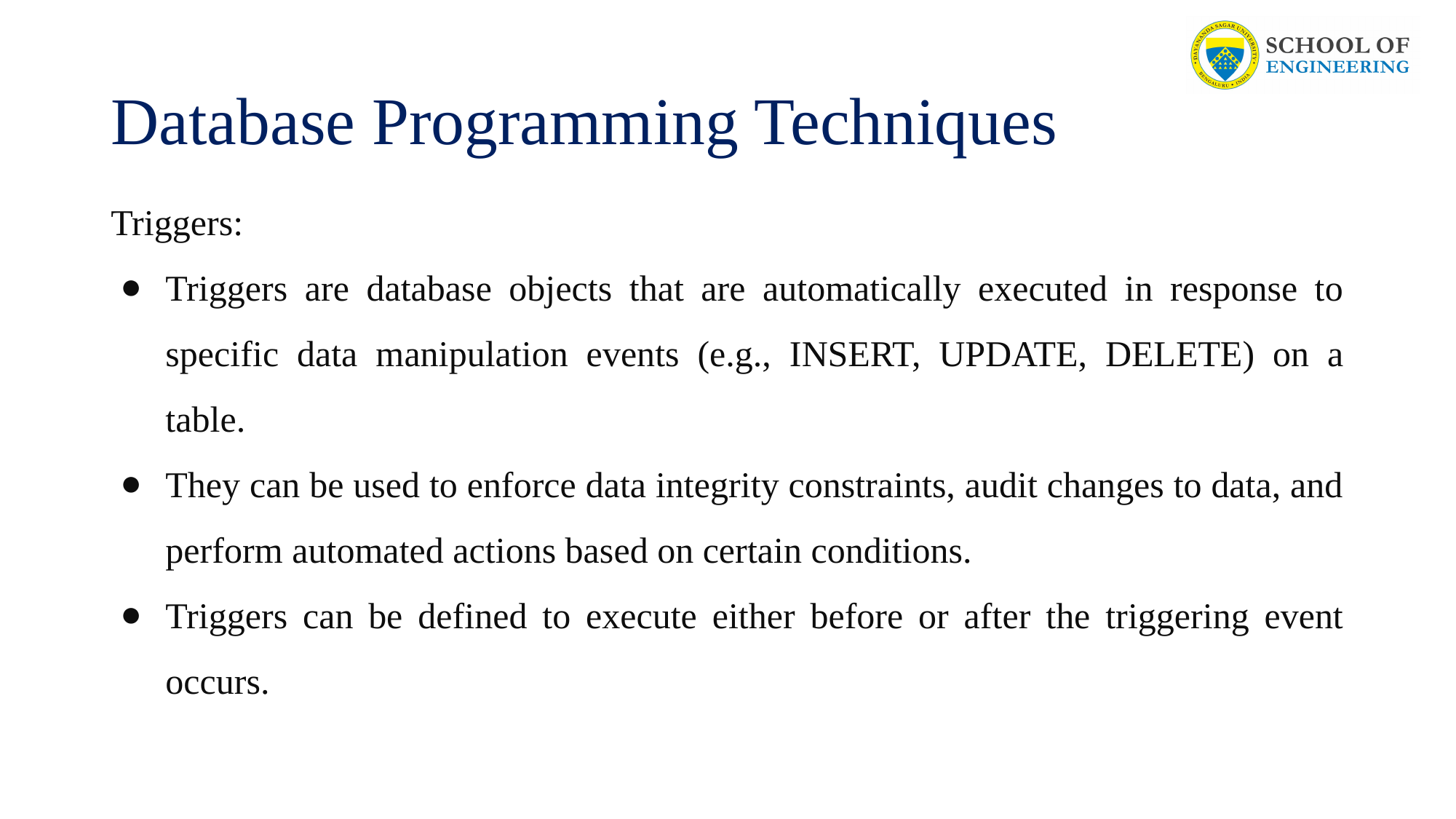

# Database Programming Techniques
Triggers:
Triggers are database objects that are automatically executed in response to specific data manipulation events (e.g., INSERT, UPDATE, DELETE) on a table.
They can be used to enforce data integrity constraints, audit changes to data, and perform automated actions based on certain conditions.
Triggers can be defined to execute either before or after the triggering event occurs.